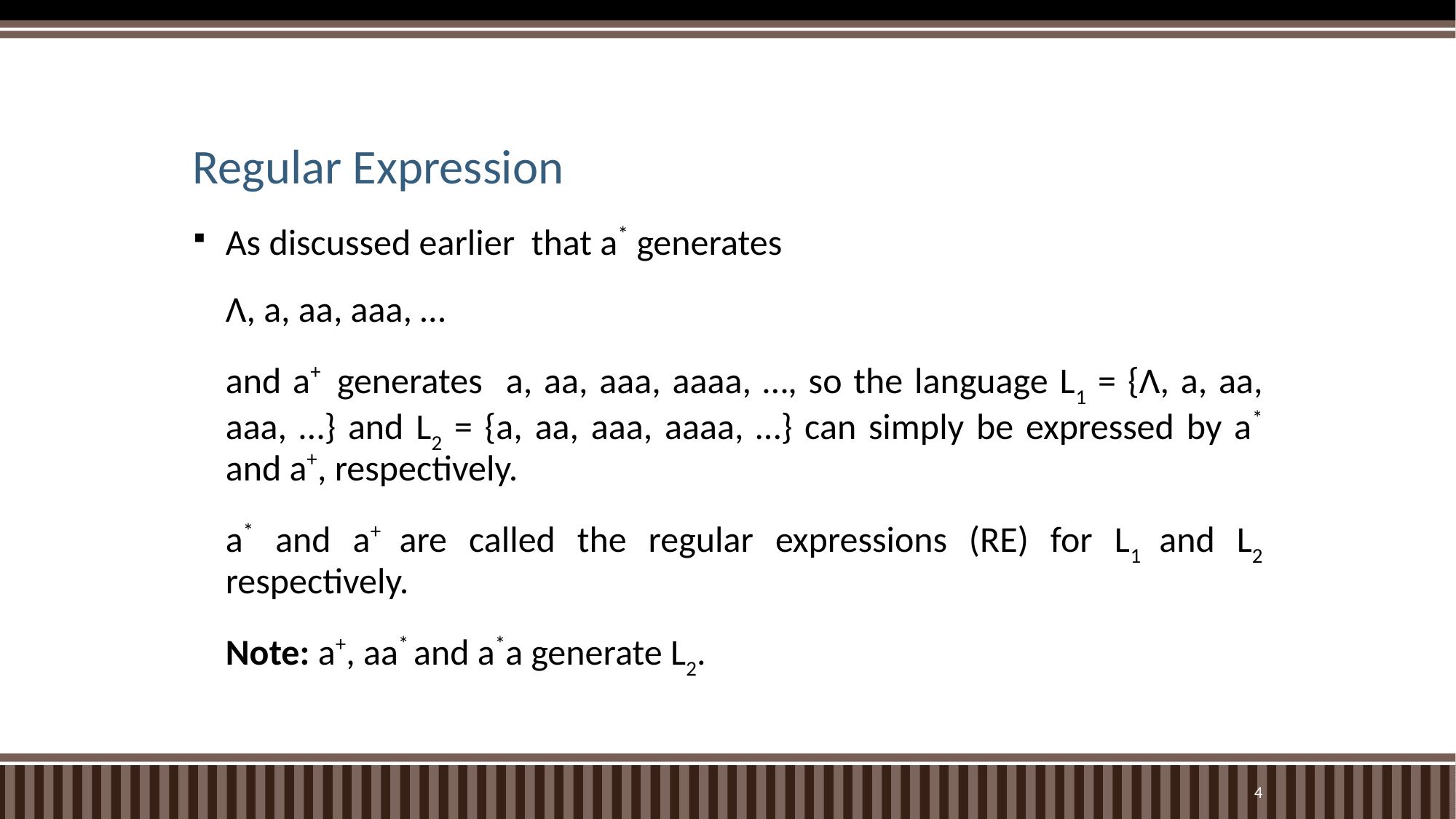

# Regular Expression
As discussed earlier  that a* generates
	Λ, a, aa, aaa, …
	and a+  generates  a, aa, aaa, aaaa, …, so the language L1 = {Λ, a, aa, aaa, …} and L2 = {a, aa, aaa, aaaa, …} can simply be expressed by a* and a+, respectively.
	a* and a+ are called the regular expressions (RE) for L1 and L2 respectively.
	Note: a+, aa* and a*a generate L2.

4